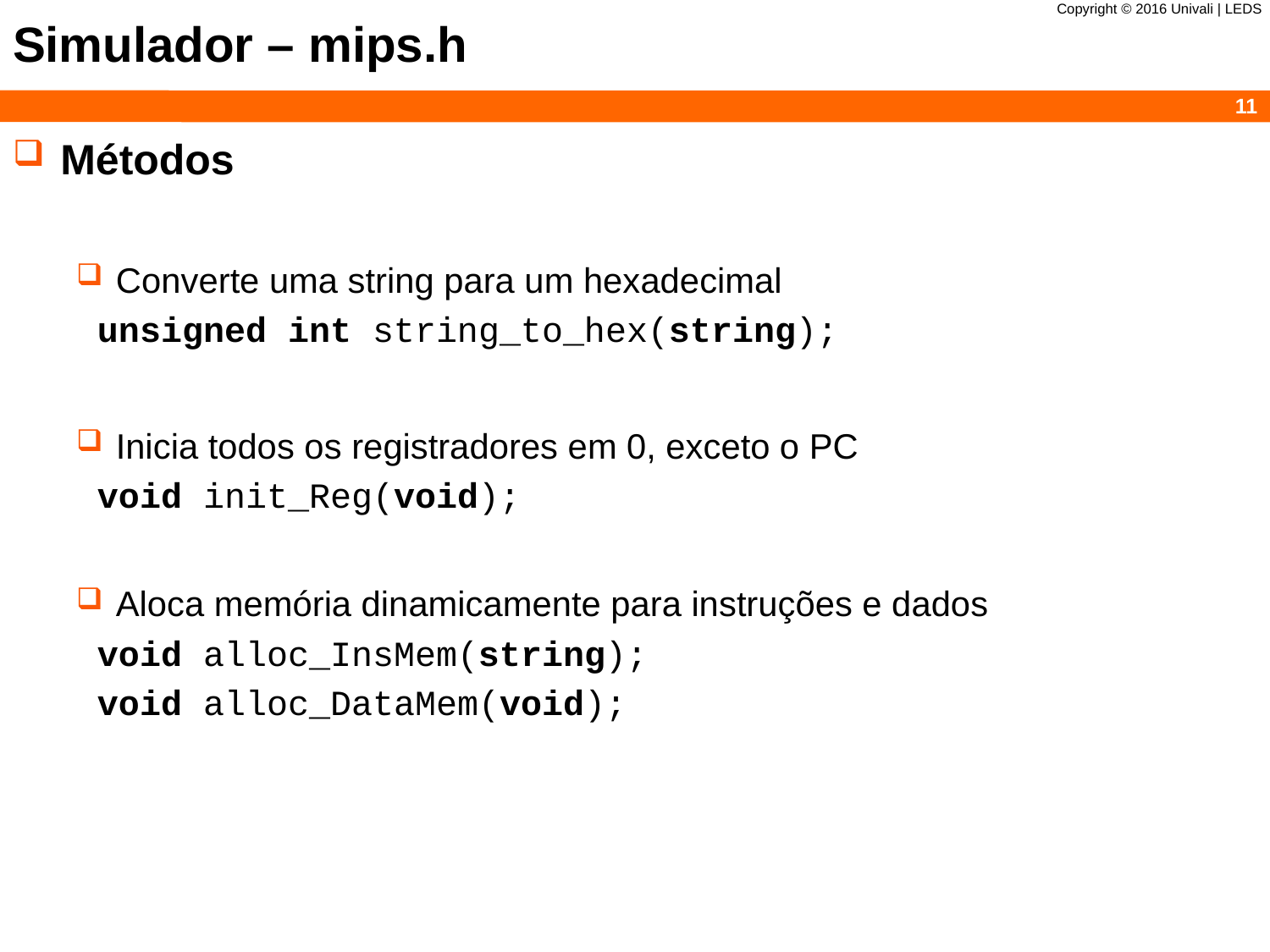

# Simulador – mips.h
Métodos

Converte uma string para um hexadecimal
 unsigned int string_to_hex(string);

Inicia todos os registradores em 0, exceto o PC
 void init_Reg(void);

Aloca memória dinamicamente para instruções e dados
 void alloc_InsMem(string);
 void alloc_DataMem(void);